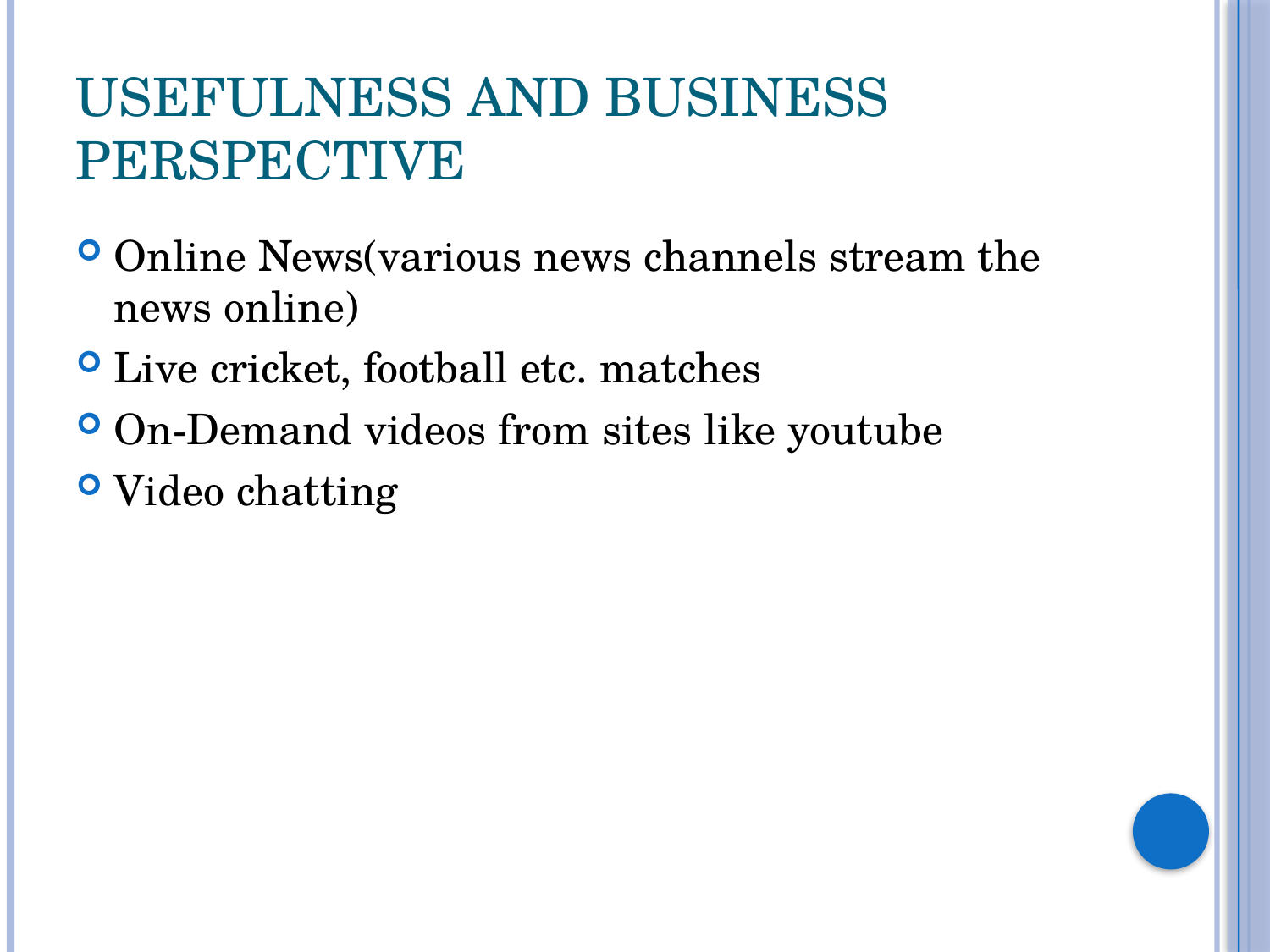

# Usefulness and business perspective
Online News(various news channels stream the news online)
Live cricket, football etc. matches
On-Demand videos from sites like youtube
Video chatting